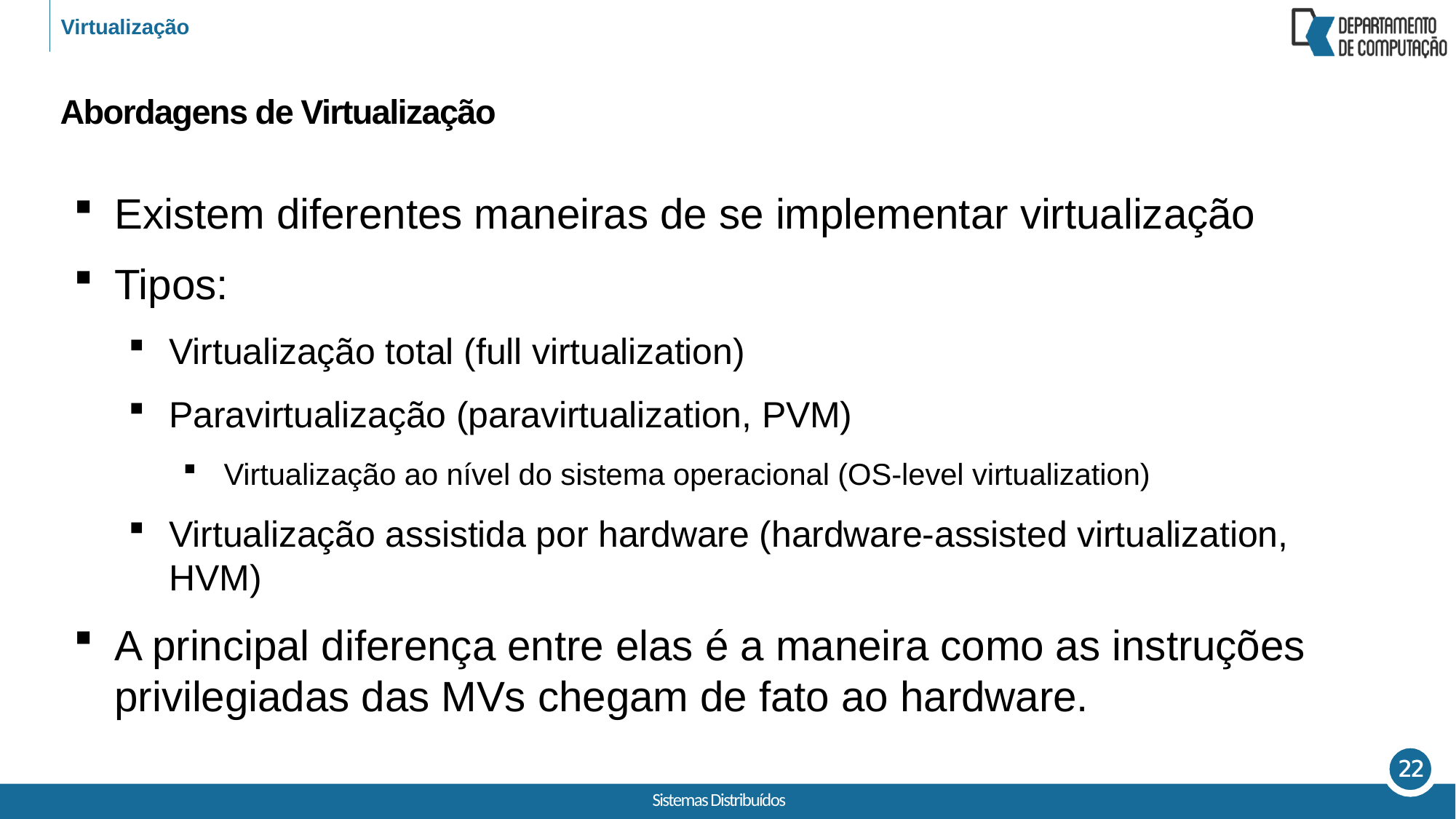

Virtualização
Abordagens de Virtualização
Existem diferentes maneiras de se implementar virtualização
Tipos:
Virtualização total (full virtualization)
Paravirtualização (paravirtualization, PVM)
Virtualização ao nível do sistema operacional (OS-level virtualization)
Virtualização assistida por hardware (hardware-assisted virtualization, HVM)
A principal diferença entre elas é a maneira como as instruções privilegiadas das MVs chegam de fato ao hardware.
22
Sistemas Distribuídos